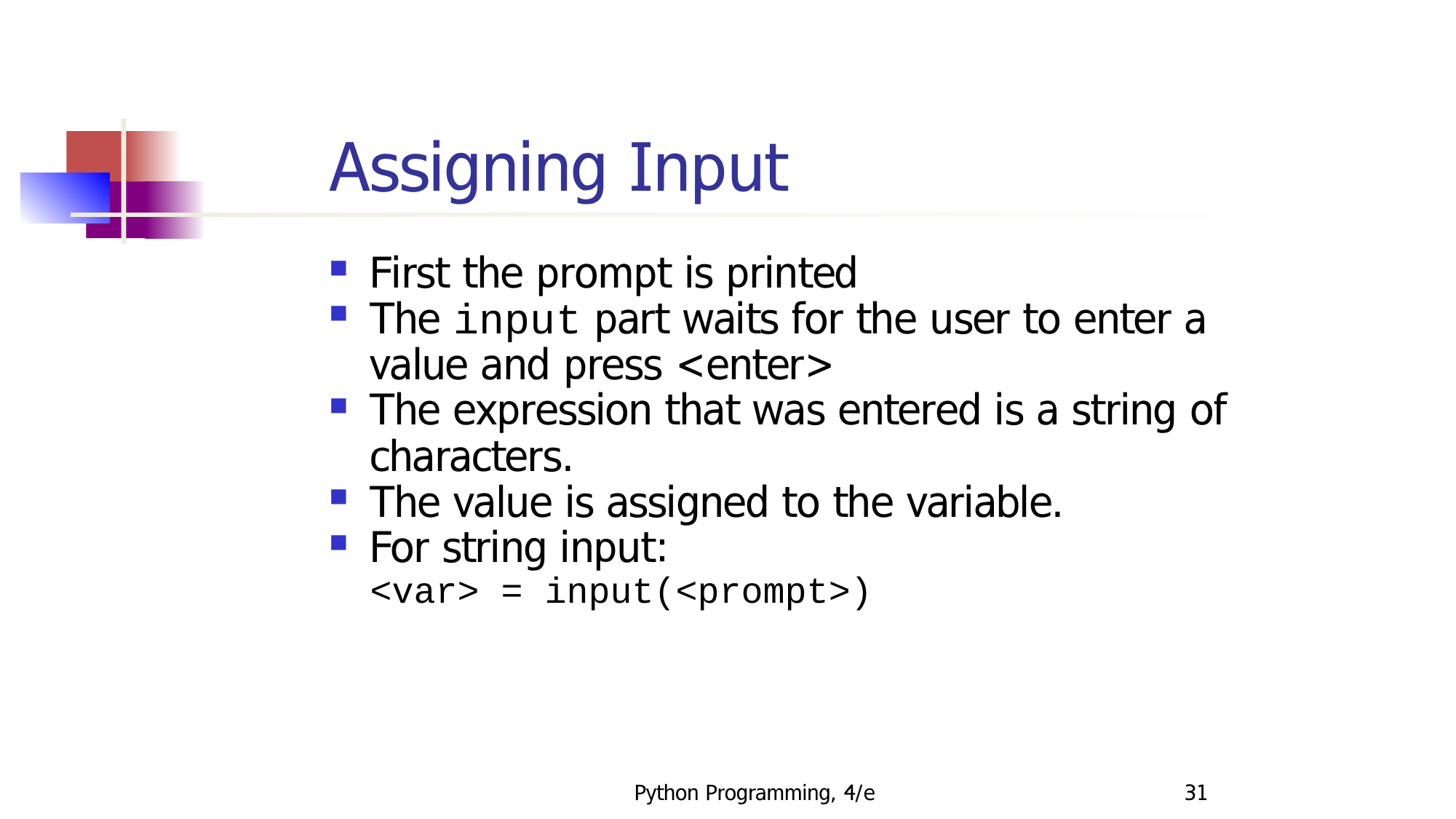

Assigning Input
First the prompt is printed
The input part waits for the user to enter a value and press <enter>
The expression that was entered is a string of characters.
The value is assigned to the variable.
For string input:
<var> = input(<prompt>)
Python Programming, 4/e
31